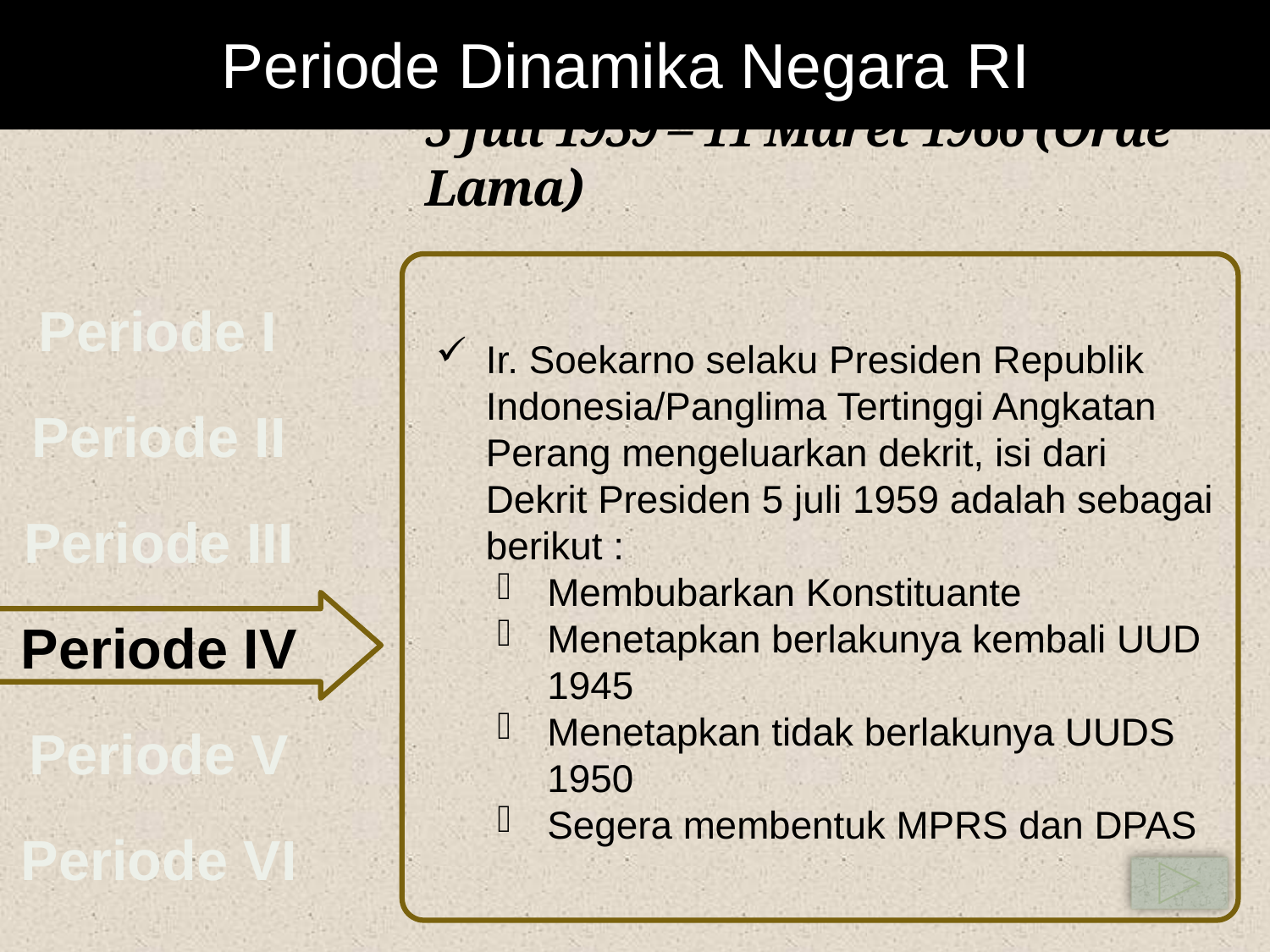

Periode Dinamika Negara RI

# 5 Juli 1959 – 11 Maret 1966 (Orde Lama)

Periode I

Periode II

Periode III

Periode IV

Periode V
Ir. Soekarno selaku Presiden Republik Indonesia/Panglima Tertinggi Angkatan Perang mengeluarkan dekrit, isi dari Dekrit Presiden 5 juli 1959 adalah sebagai berikut :
Membubarkan Konstituante
Menetapkan berlakunya kembali UUD 1945
Menetapkan tidak berlakunya UUDS 1950
Segera membentuk MPRS dan DPAS

Periode VI